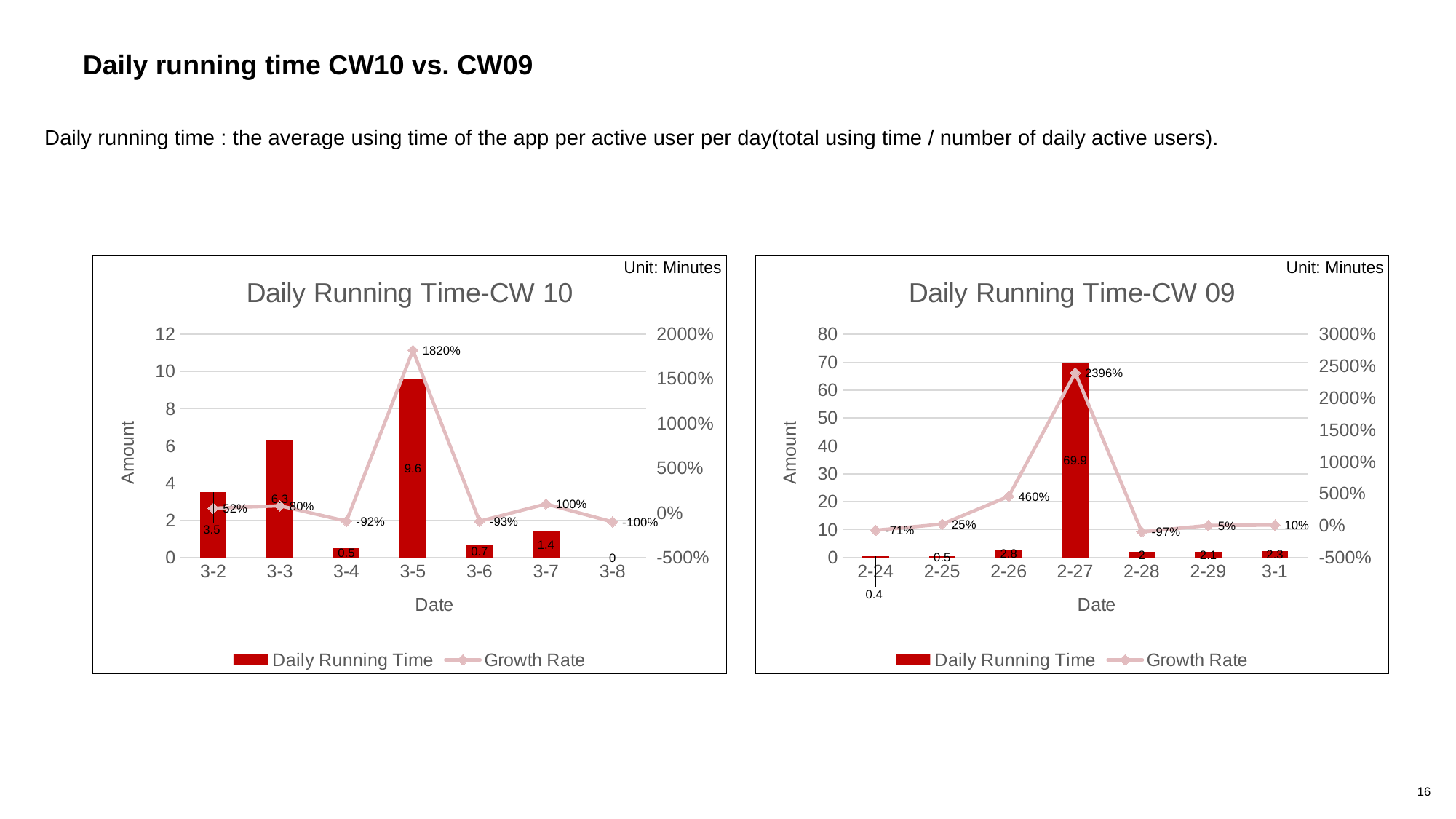

# Daily running time CW10 vs. CW09
Daily running time : the average using time of the app per active user per day(total using time / number of daily active users).
Unit: Minutes
Unit: Minutes

### Chart: Daily Running Time-CW 10

| Category | Daily Running Time | Growth Rate |
|---|---|---|
| 43892 | 3.5 | 0.521739130434783 |
| 43893 | 6.3 | 0.8 |
| 43894 | 0.5 | -0.920634920634921 |
| 43895 | 9.6 | 18.2 |
| 43896 | 0.7 | -0.927083333333333 |
| 43897 | 1.4 | 1.0 |
| 43898 | 0.0 | -1.0 |

### Chart: Daily Running Time-CW 09

| Category | Daily Running Time | Growth Rate |
|---|---|---|
| 43885 | 0.4 | -0.714285714285714 |
| 43886 | 0.5 | 0.25 |
| 43887 | 2.8 | 4.6 |
| 43888 | 69.9 | 23.9642857142857 |
| 43889 | 2.0 | -0.971387696709585 |
| 43890 | 2.1 | 0.05 |
| 43891 | 2.3 | 0.0952380952380951 |